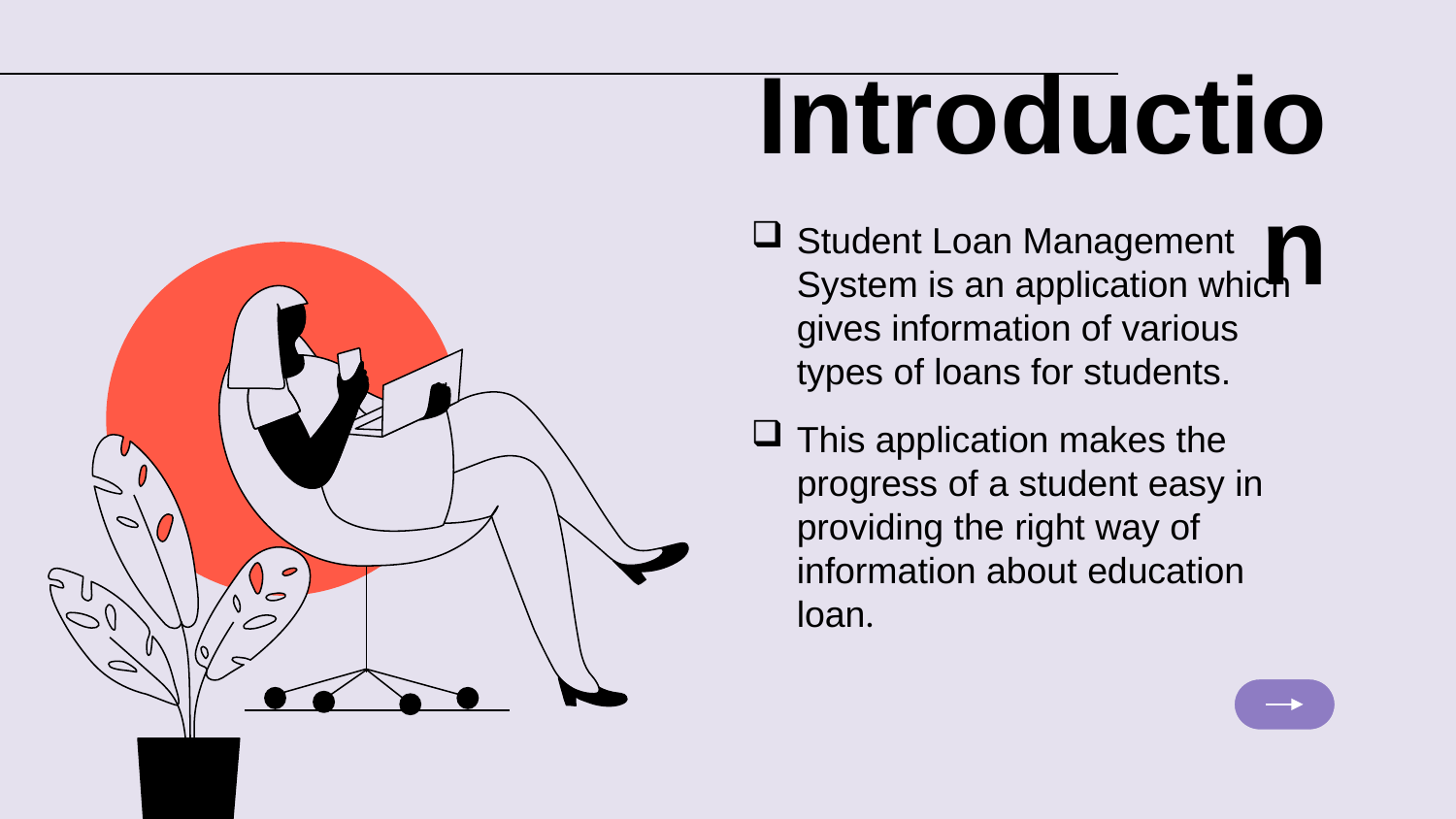

# Introduction
Student Loan Management System is an application which gives information of various types of loans for students.
This application makes the progress of a student easy in providing the right way of information about education loan.